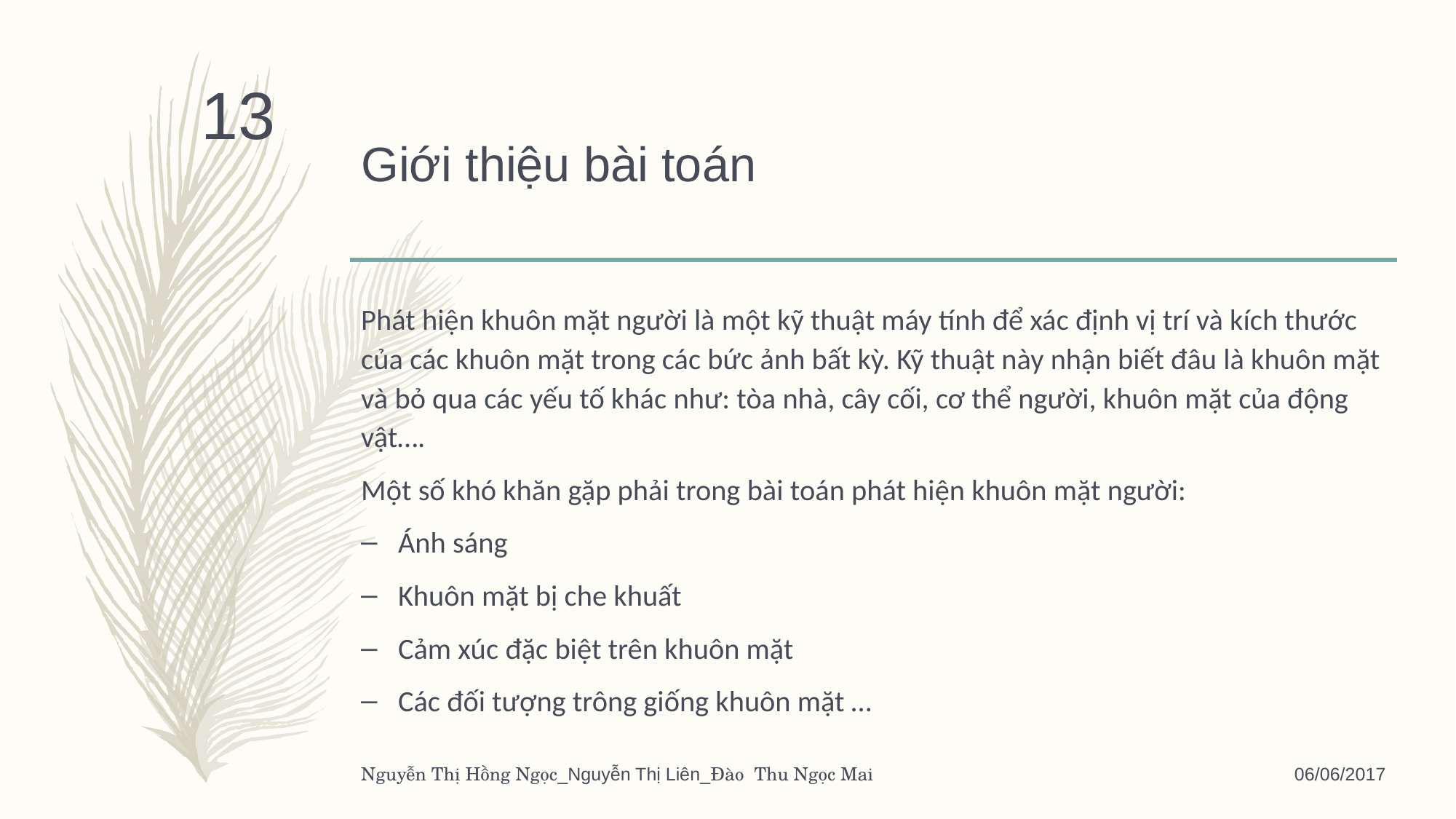

13
#
Giới thiệu bài toán
Phát hiện khuôn mặt người là một kỹ thuật máy tính để xác định vị trí và kích thước của các khuôn mặt trong các bức ảnh bất kỳ. Kỹ thuật này nhận biết đâu là khuôn mặt và bỏ qua các yếu tố khác như: tòa nhà, cây cối, cơ thể người, khuôn mặt của động vật….
Một số khó khăn gặp phải trong bài toán phát hiện khuôn mặt người:
Ánh sáng
Khuôn mặt bị che khuất
Cảm xúc đặc biệt trên khuôn mặt
Các đối tượng trông giống khuôn mặt …

Nguyễn Thị Hồng Ngọc_Nguyễn Thị Liên_Đào  Thu Ngọc Mai
06/06/2017